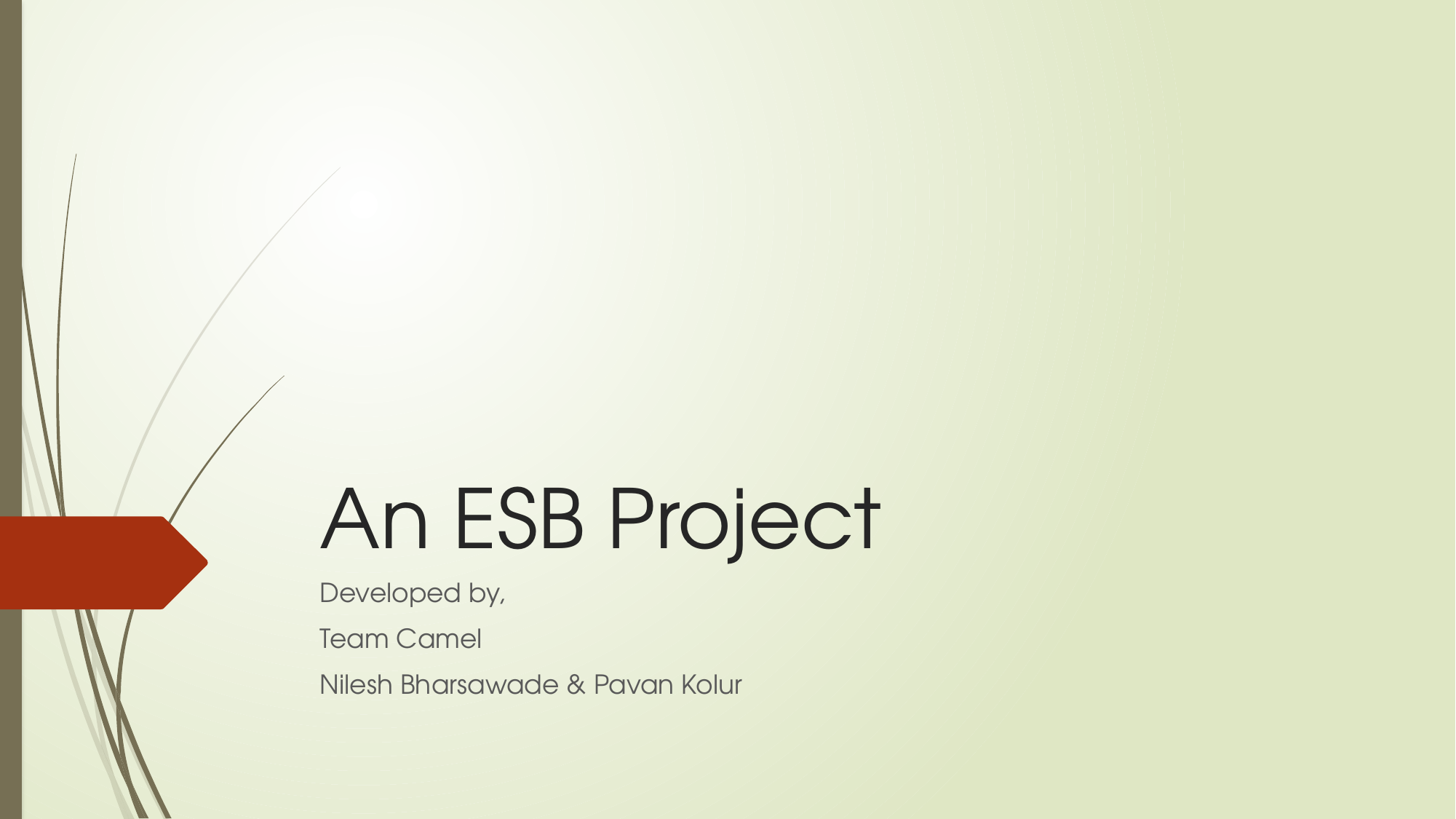

# An ESB Project
Developed by,
Team Camel
Nilesh Bharsawade & Pavan Kolur